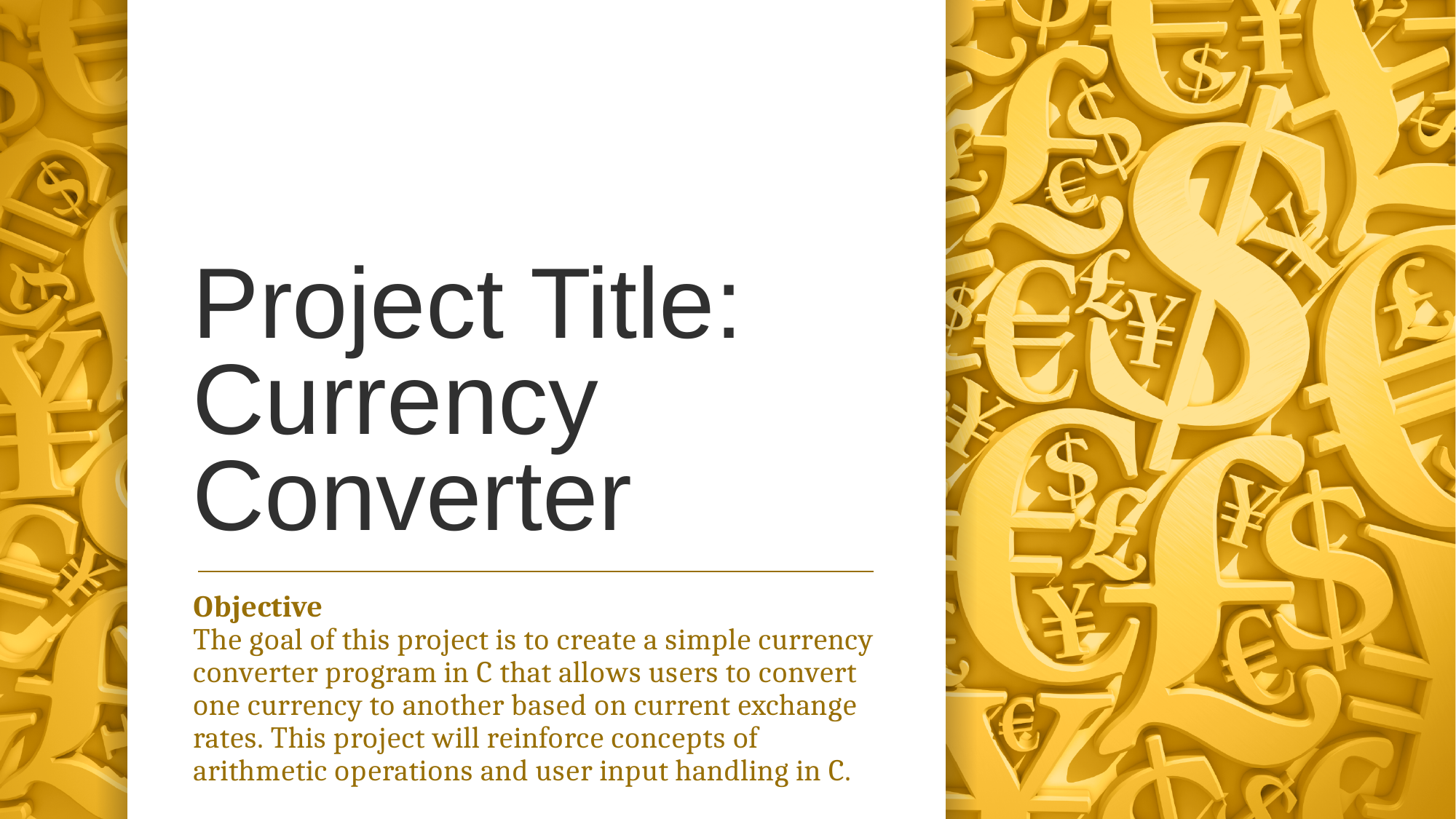

# Project Title: Currency Converter
Objective
The goal of this project is to create a simple currency converter program in C that allows users to convert one currency to another based on current exchange rates. This project will reinforce concepts of arithmetic operations and user input handling in C.